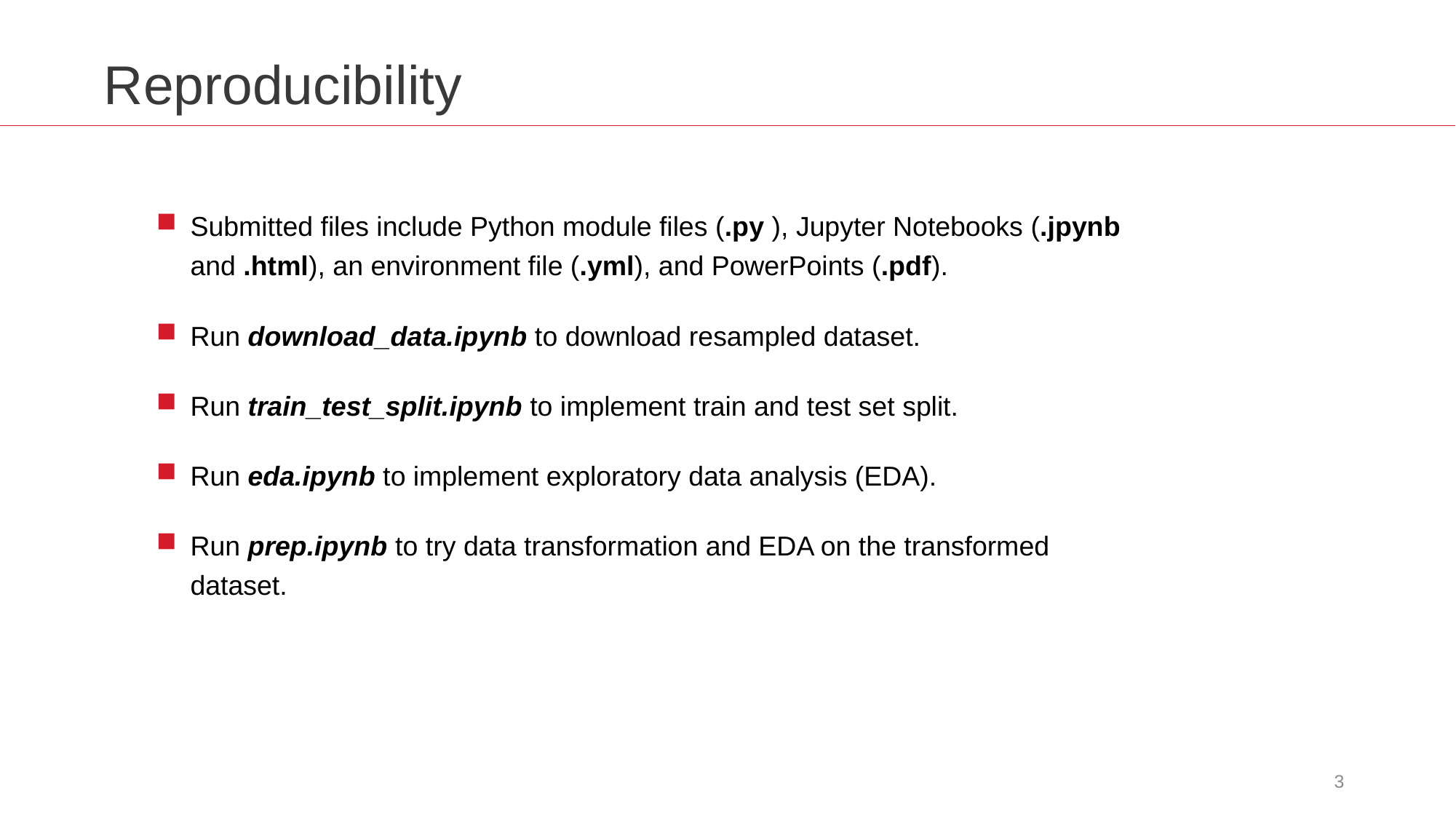

Reproducibility

Submitted files include Python module files (.py ), Jupyter Notebooks (.jpynb and .html), an environment file (.yml), and PowerPoints (.pdf).
Run download_data.ipynb to download resampled dataset.
Run train_test_split.ipynb to implement train and test set split.
Run eda.ipynb to implement exploratory data analysis (EDA).
Run prep.ipynb to try data transformation and EDA on the transformed dataset.
3